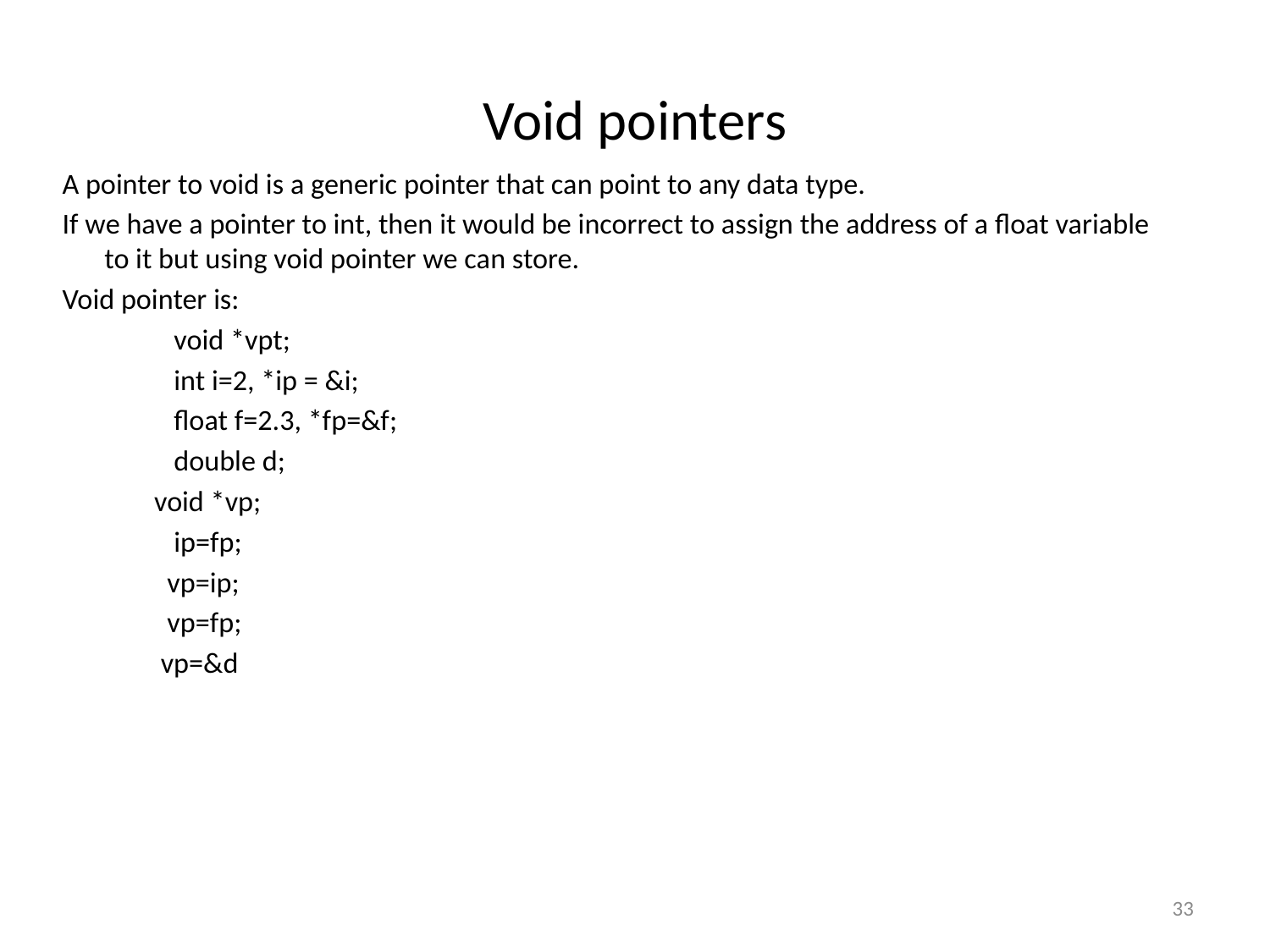

# Void pointers
A pointer to void is a generic pointer that can point to any data type.
If we have a pointer to int, then it would be incorrect to assign the address of a float variable to it but using void pointer we can store.
Void pointer is:
                 void *vpt;
                 int i=2, *ip = &i;
                 float f=2.3, *fp=&f;
                 double d;
              void *vp;
                 ip=fp;
                vp=ip;
                vp=fp;
               vp=&d

33